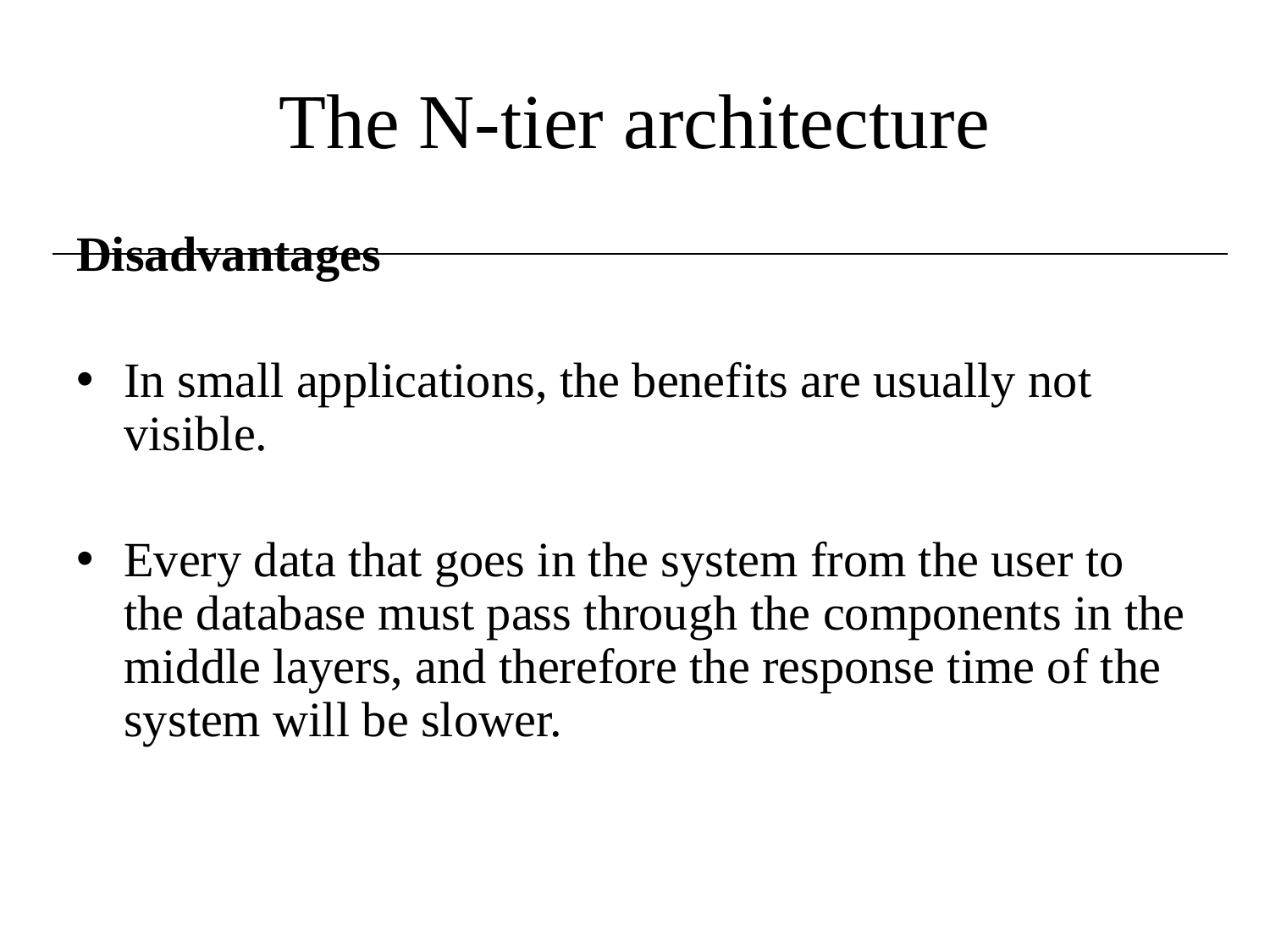

# The N-tier architecture
Disadvantages

In small applications, the benefits are usually not visible.

Every data that goes in the system from the user to the database must pass through the components in the middle layers, and therefore the response time of the system will be slower.